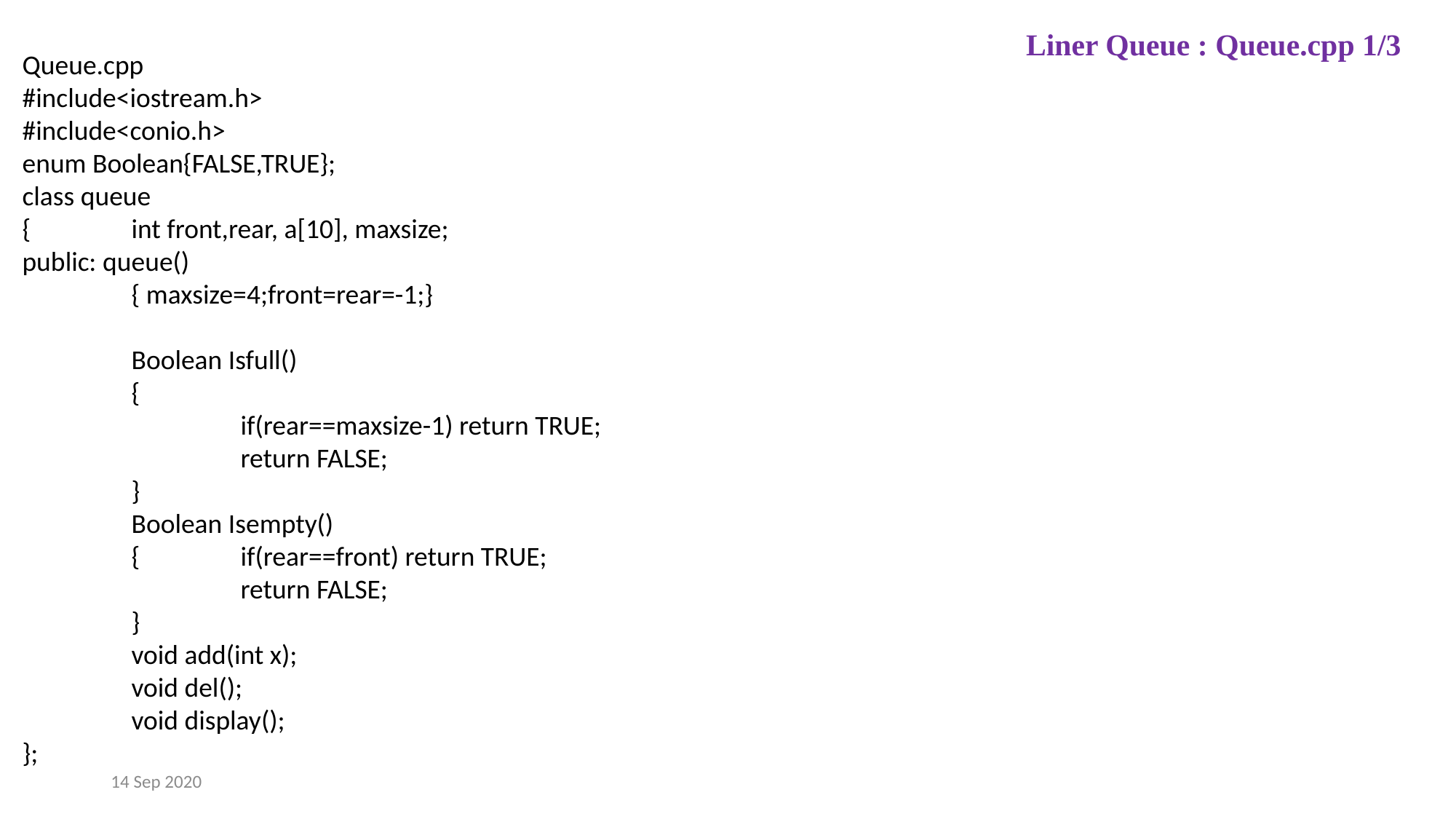

Liner Queue : Queue.cpp 1/3
Queue.cpp
#include<iostream.h>
#include<conio.h>
enum Boolean{FALSE,TRUE};
class queue
{	int front,rear, a[10], maxsize;
public: queue()
	{ maxsize=4;front=rear=-1;}

	Boolean Isfull()
	{
		if(rear==maxsize-1) return TRUE;
		return FALSE;
	}
	Boolean Isempty()
	{	if(rear==front) return TRUE;
		return FALSE;
	}
	void add(int x);
	void del();
	void display();
};
14 Sep 2020